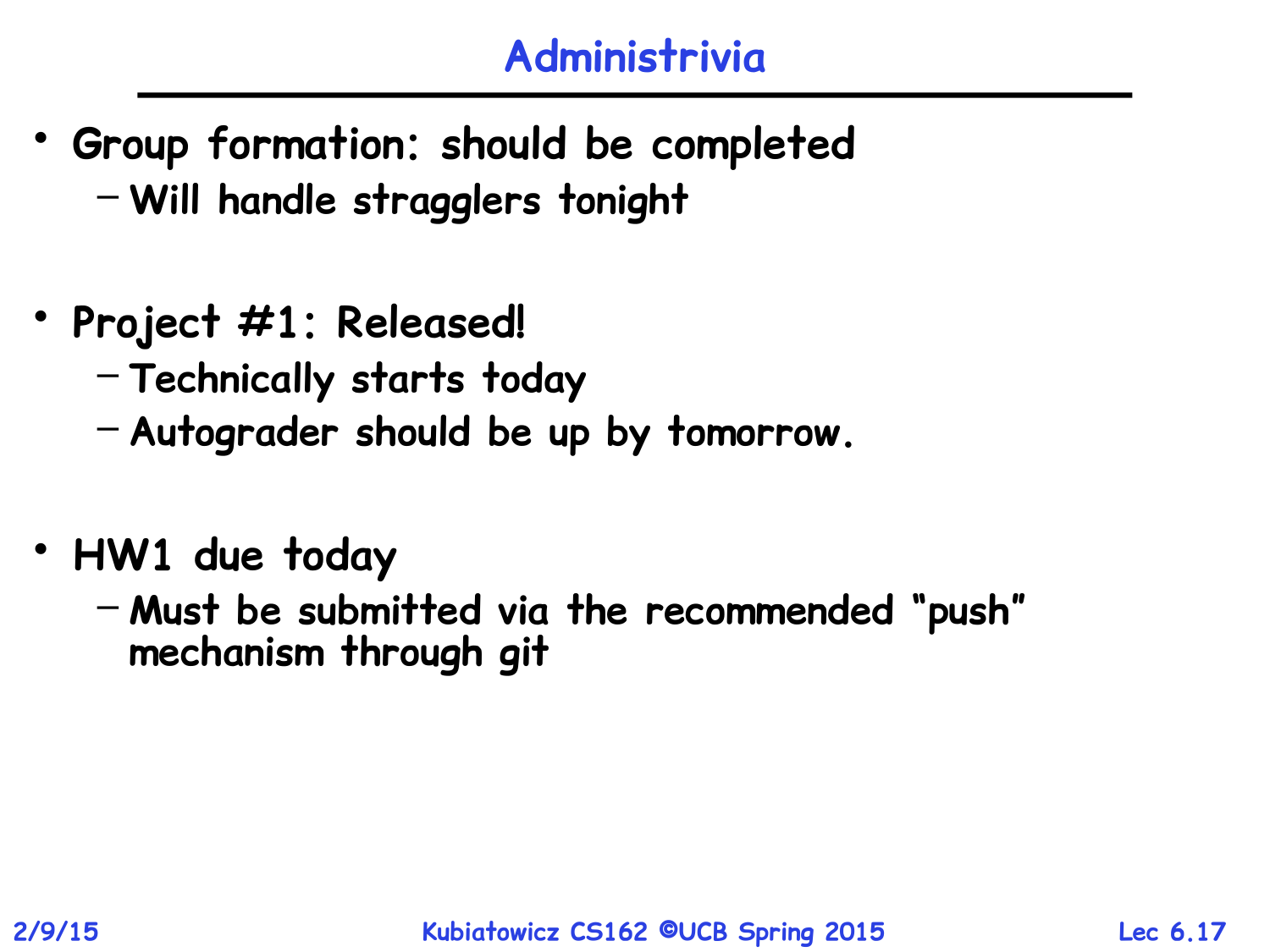

# Administrivia
Group formation: should be completed
Will handle stragglers tonight

Project #1: Released!
Technically starts today
Autograder should be up by tomorrow.

HW1 due today
Must be submitted via the recommended “push” mechanism through git